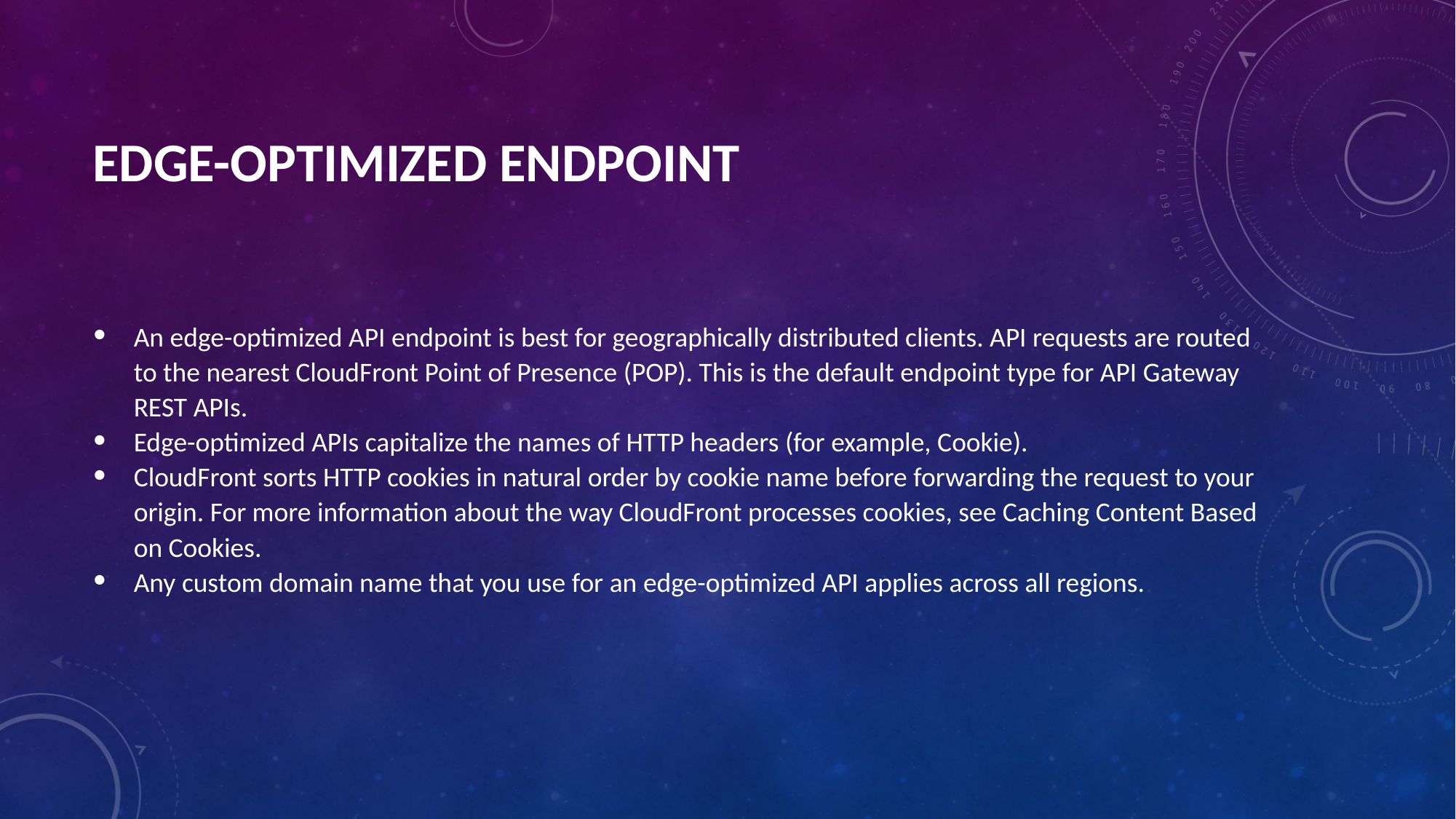

# Edge-Optimized Endpoint
An edge-optimized API endpoint is best for geographically distributed clients. API requests are routed to the nearest CloudFront Point of Presence (POP). This is the default endpoint type for API Gateway REST APIs.
Edge-optimized APIs capitalize the names of HTTP headers (for example, Cookie).
CloudFront sorts HTTP cookies in natural order by cookie name before forwarding the request to your origin. For more information about the way CloudFront processes cookies, see Caching Content Based on Cookies.
Any custom domain name that you use for an edge-optimized API applies across all regions.